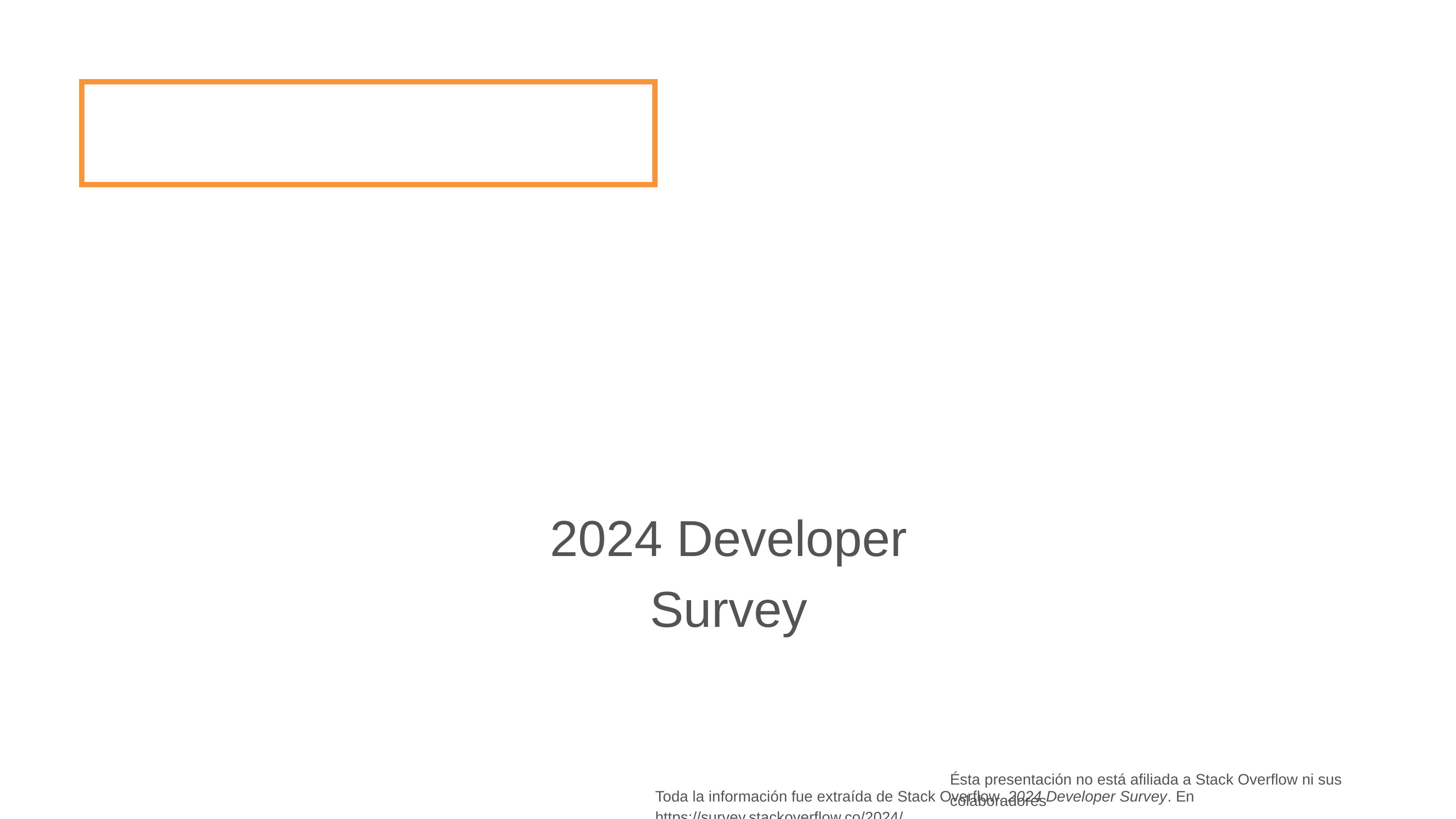

2024 Developer Survey
2024 Developer Survey
2024 Developer Survey
Ésta presentación no está afiliada a Stack Overflow ni sus colaboradores
Toda la información fue extraída de Stack Overflow. 2024 Developer Survey. En https://survey.stackoverflow.co/2024/